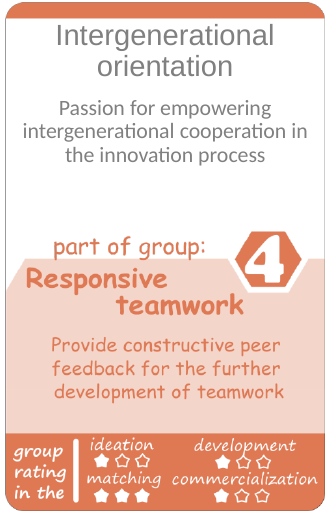

Intergenerational orientation
Passion for empowering intergenerational cooperation in the innovation process